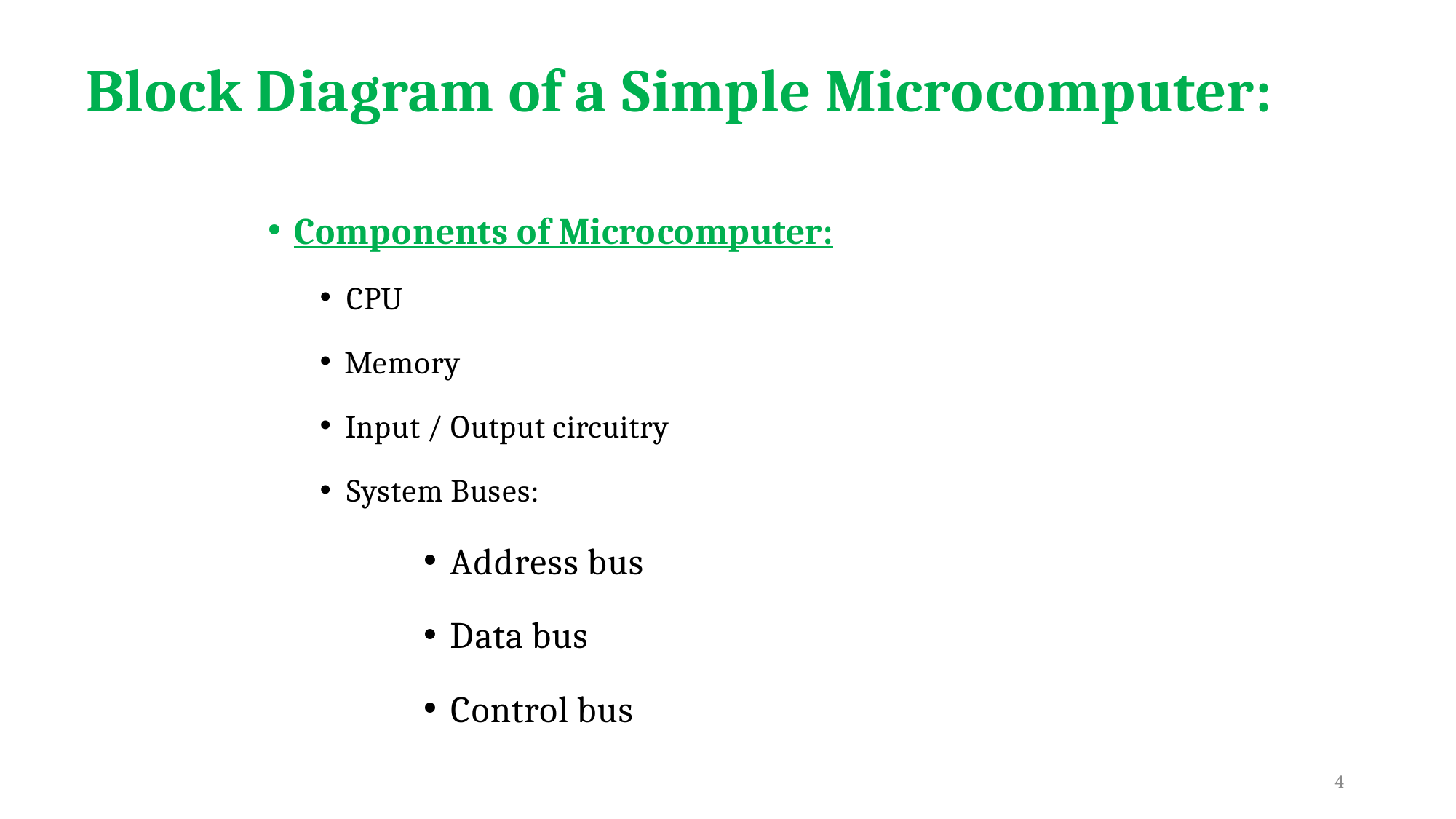

# Block Diagram of a Simple Microcomputer:
Components of Microcomputer:
CPU
Memory
Input / Output circuitry
System Buses:
Address bus
Data bus
Control bus
4